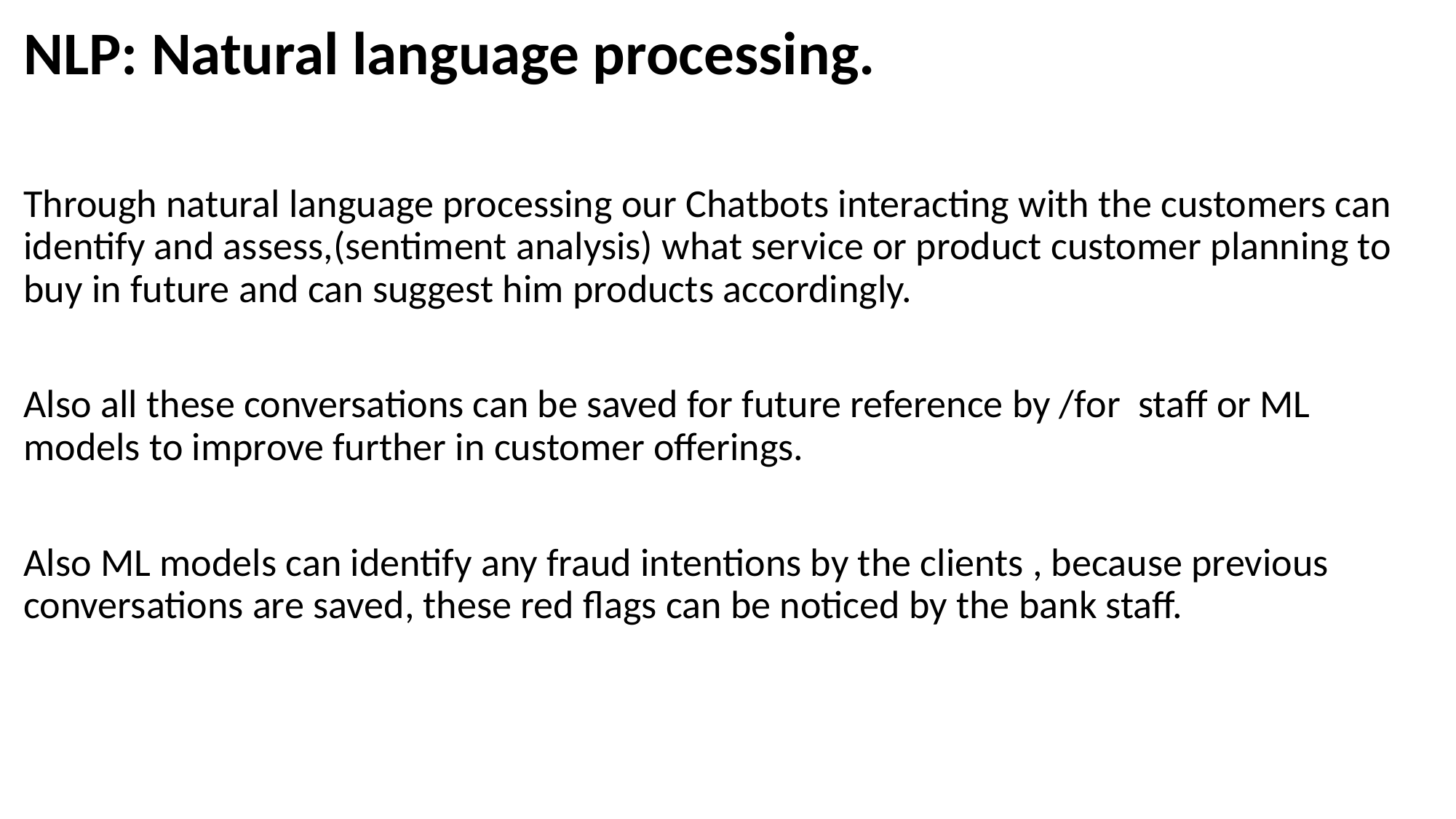

NLP: Natural language processing.

Through natural language processing our Chatbots interacting with the customers can identify and assess,(sentiment analysis) what service or product customer planning to buy in future and can suggest him products accordingly.

Also all these conversations can be saved for future reference by /for  staff or ML models to improve further in customer offerings.

Also ML models can identify any fraud intentions by the clients , because previous conversations are saved, these red flags can be noticed by the bank staff.